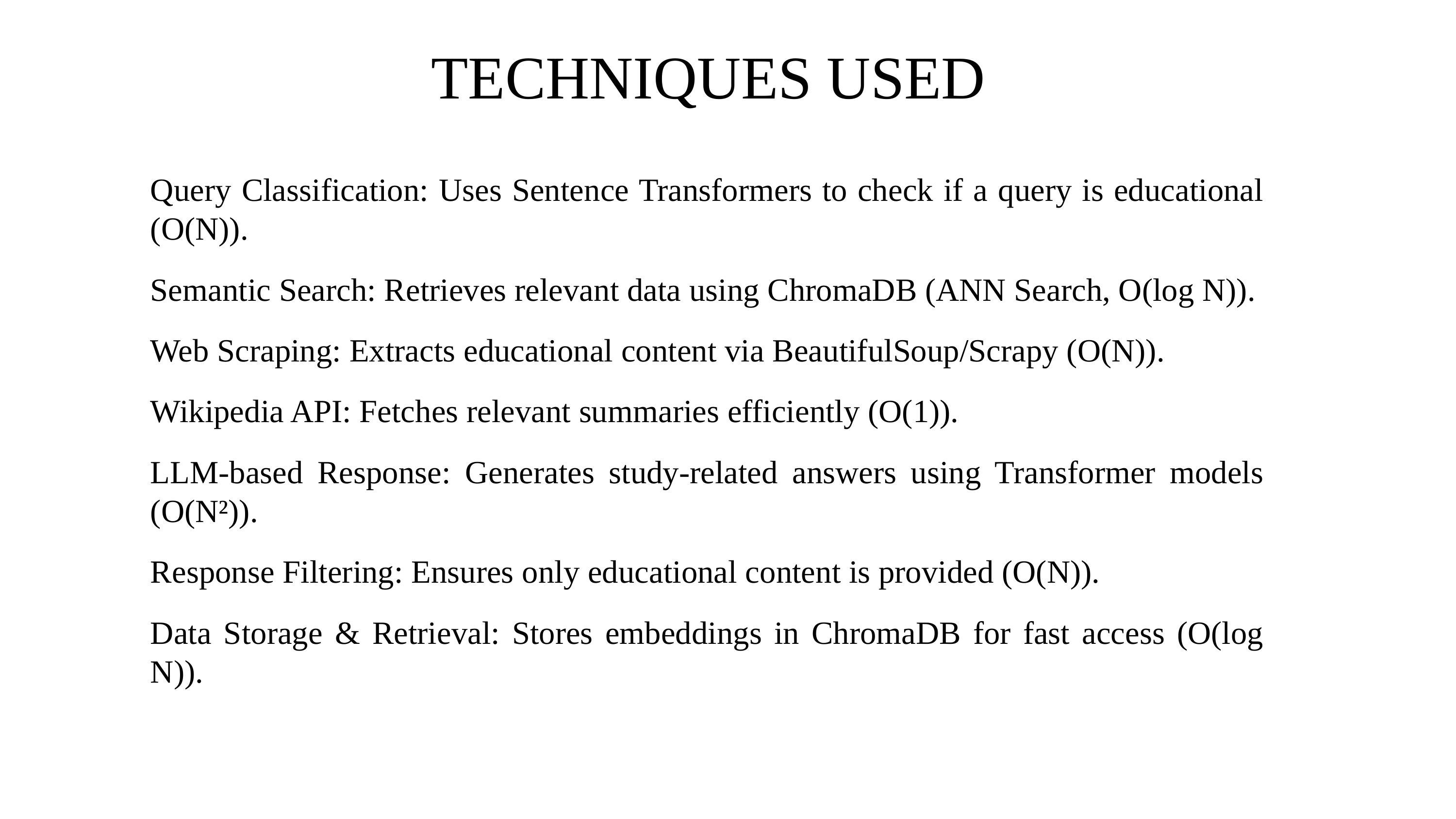

TECHNIQUES USED
Query Classification: Uses Sentence Transformers to check if a query is educational (O(N)).
Semantic Search: Retrieves relevant data using ChromaDB (ANN Search, O(log N)).
Web Scraping: Extracts educational content via BeautifulSoup/Scrapy (O(N)).
Wikipedia API: Fetches relevant summaries efficiently (O(1)).
LLM-based Response: Generates study-related answers using Transformer models (O(N²)).
Response Filtering: Ensures only educational content is provided (O(N)).
Data Storage & Retrieval: Stores embeddings in ChromaDB for fast access (O(log N)).